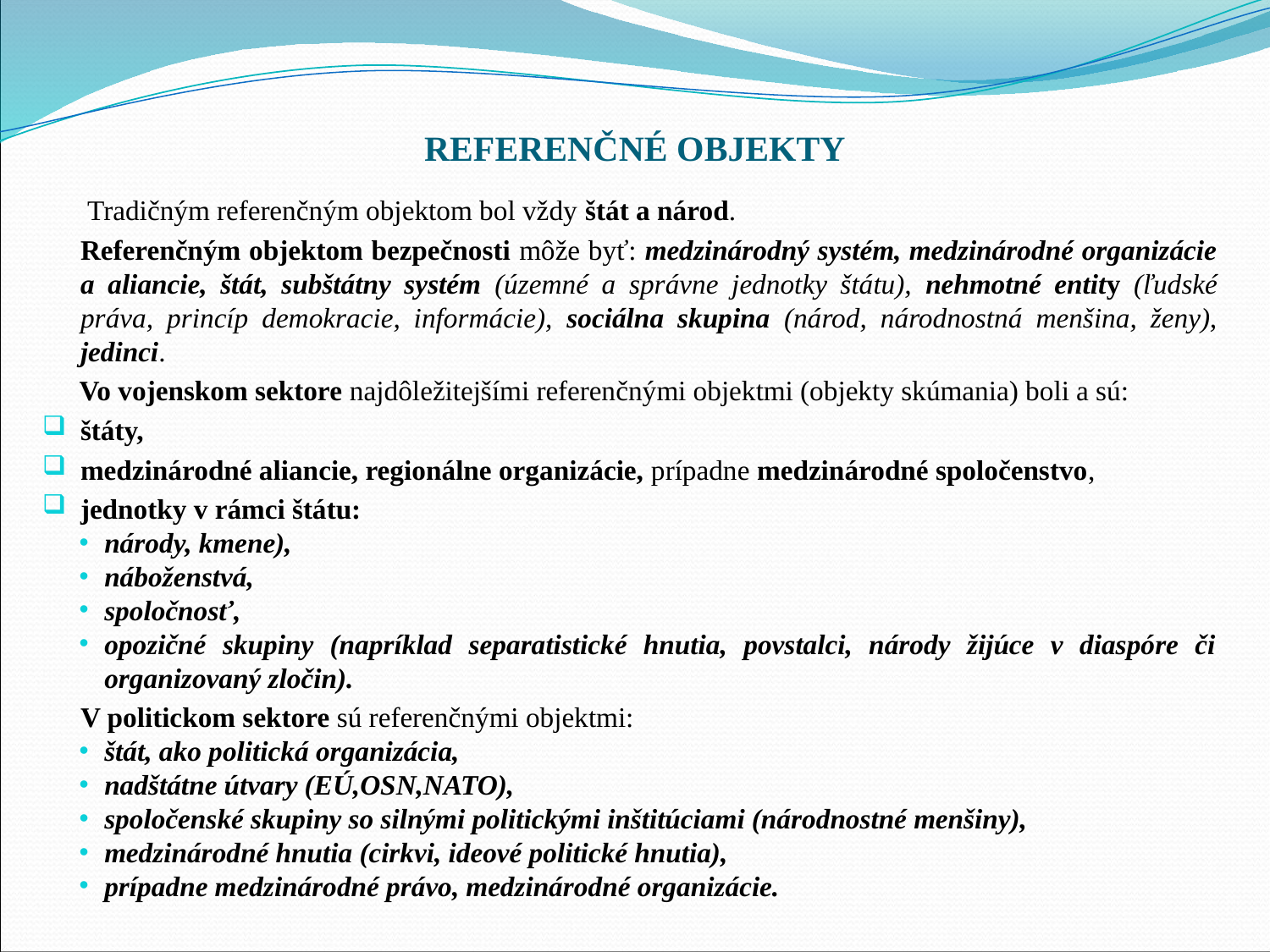

# REFERENČNÉ OBJEKTY
	 Tradičným referenčným objektom bol vždy štát a národ.
	Referenčným objektom bezpečnosti môže byť: medzinárodný systém, medzinárodné organizácie a aliancie, štát, subštátny systém (územné a správne jednotky štátu), nehmotné entity (ľudské práva, princíp demokracie, informácie), sociálna skupina (národ, národnostná menšina, ženy), jedinci.
	Vo vojenskom sektore najdôležitejšími referenčnými objektmi (objekty skúmania) boli a sú:
štáty,
medzinárodné aliancie, regionálne organizácie, prípadne medzinárodné spoločenstvo,
jednotky v rámci štátu:
národy, kmene),
náboženstvá,
spoločnosť,
opozičné skupiny (napríklad separatistické hnutia, povstalci, národy žijúce v diaspóre či organizovaný zločin).
	V politickom sektore sú referenčnými objektmi:
štát, ako politická organizácia,
nadštátne útvary (EÚ,OSN,NATO),
spoločenské skupiny so silnými politickými inštitúciami (národnostné menšiny),
medzinárodné hnutia (cirkvi, ideové politické hnutia),
prípadne medzinárodné právo, medzinárodné organizácie.